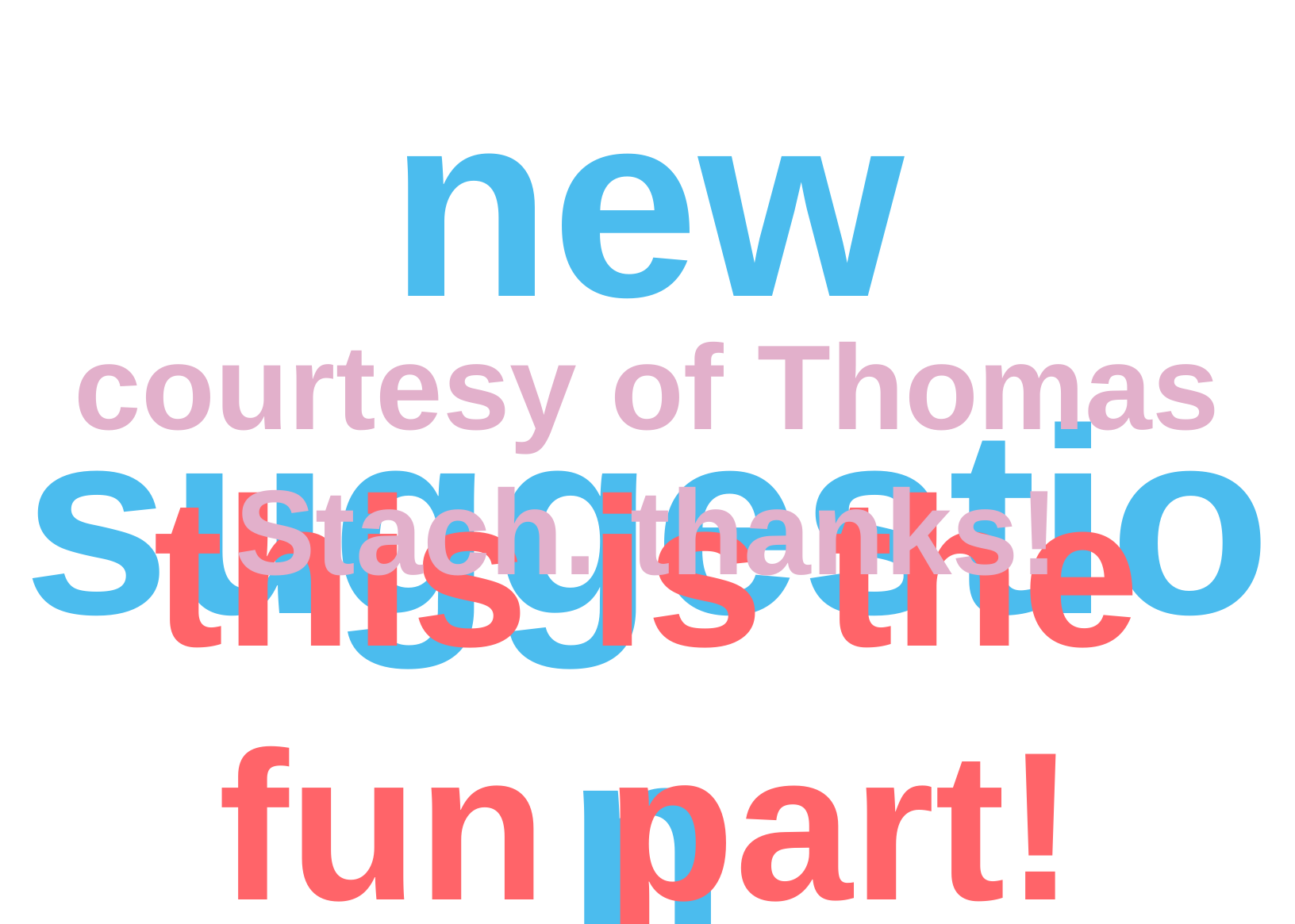

new suggestion
courtesy of Thomas Stach. thanks!
this is the fun part!